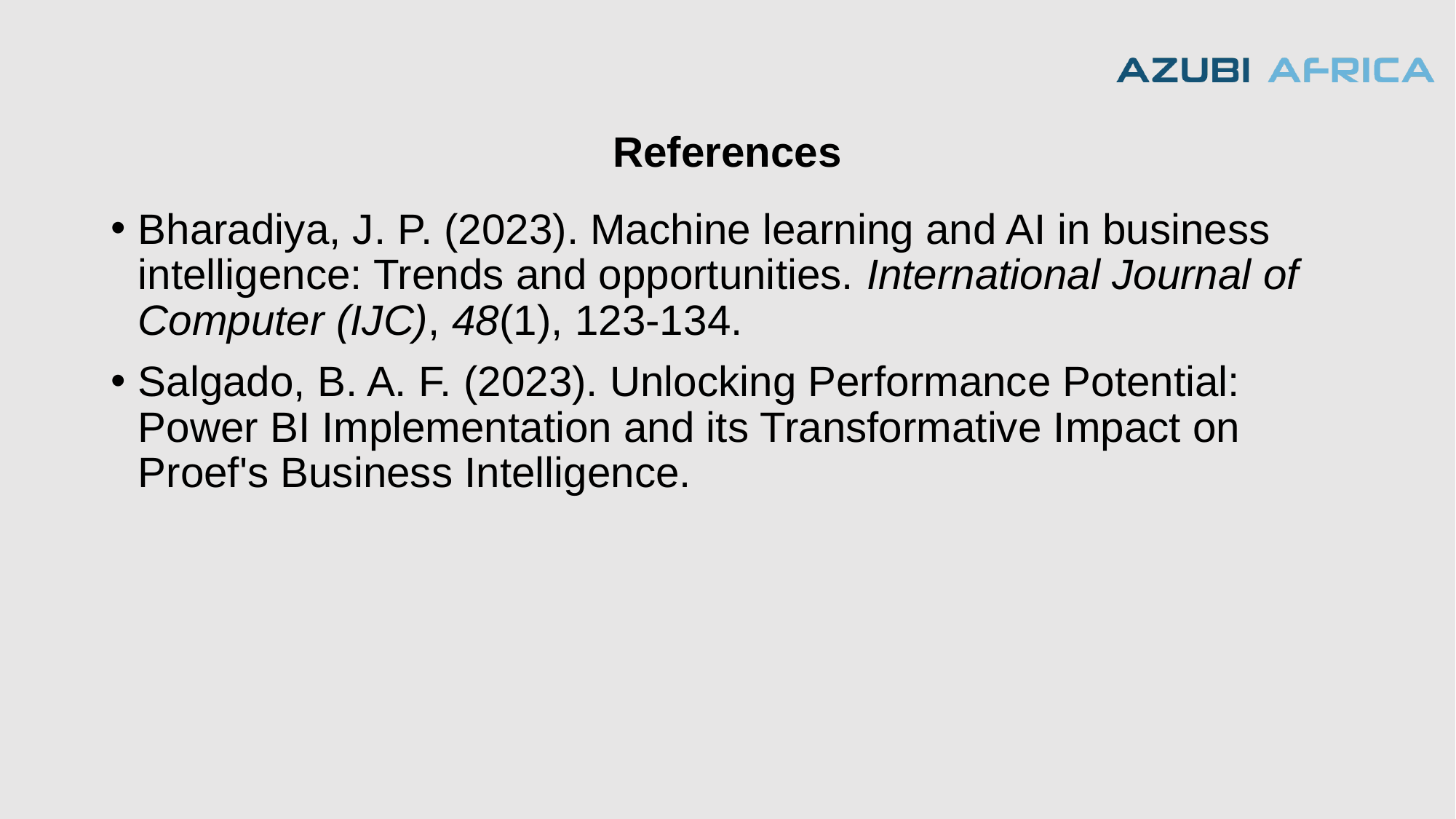

# References
Bharadiya, J. P. (2023). Machine learning and AI in business intelligence: Trends and opportunities. International Journal of Computer (IJC), 48(1), 123-134.
Salgado, B. A. F. (2023). Unlocking Performance Potential: Power BI Implementation and its Transformative Impact on Proef's Business Intelligence.